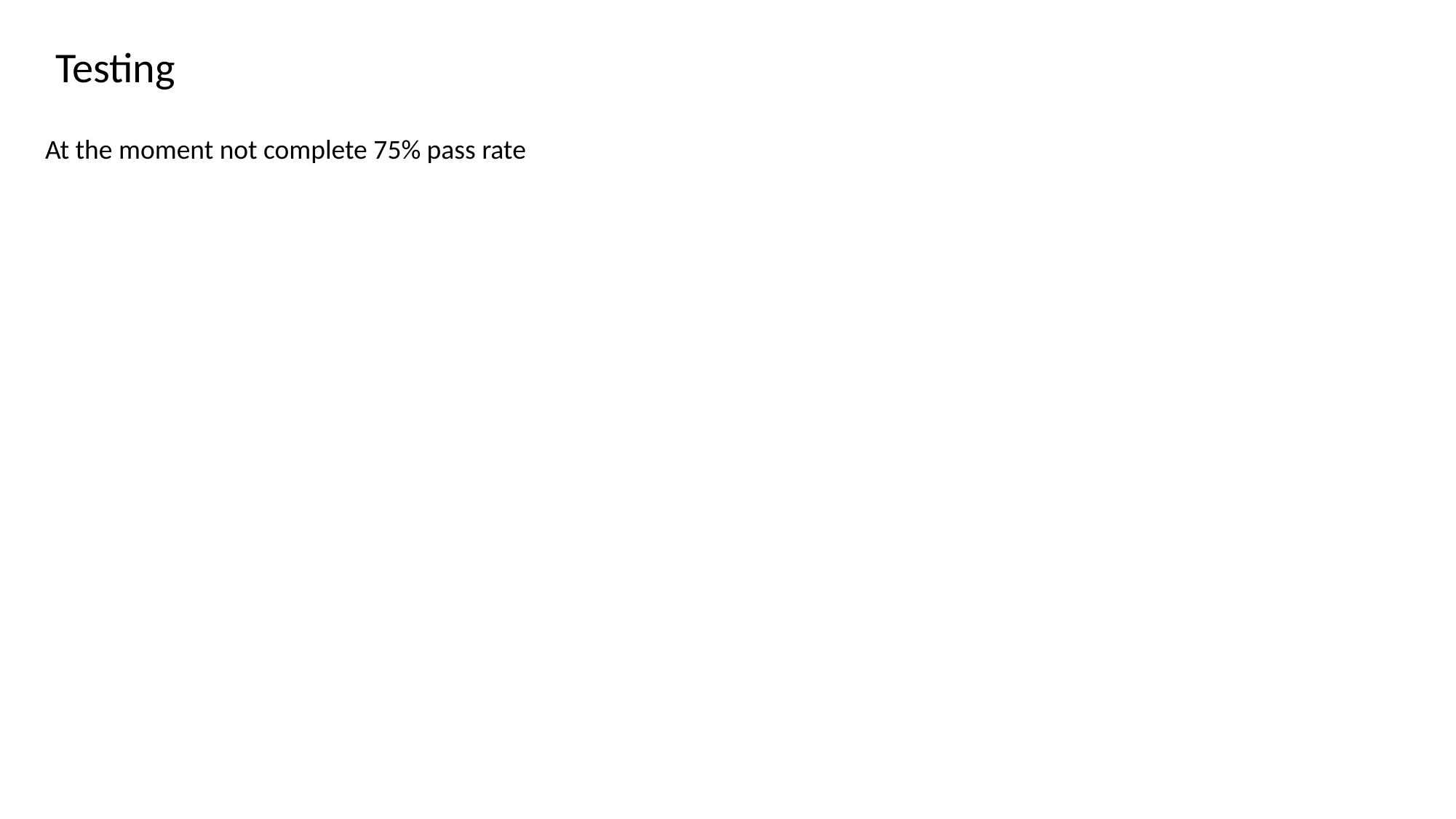

Testing

At the moment not complete 75% pass rate